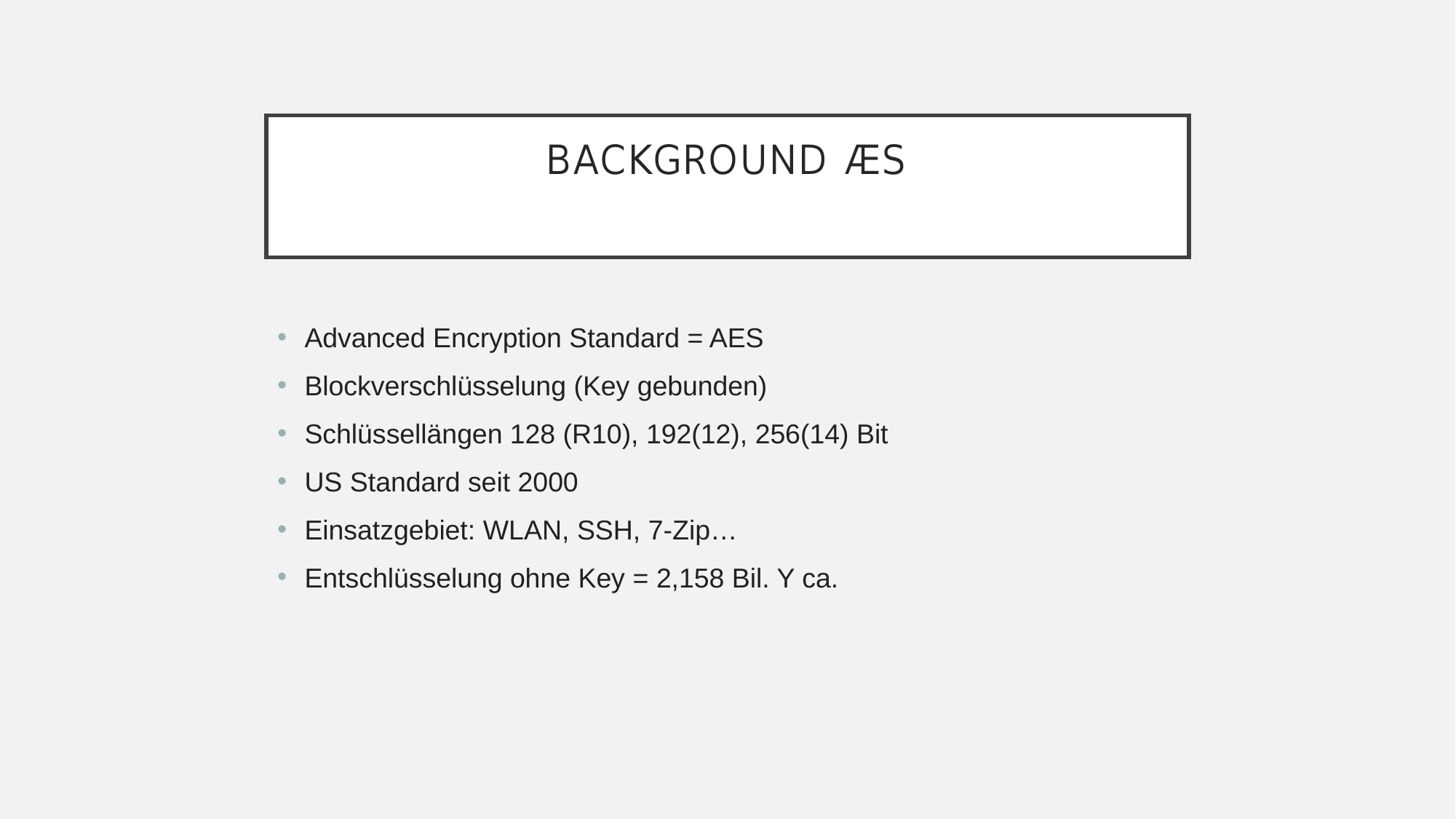

# Background AES
Advanced Encryption Standard = AES
Blockverschlüsselung (Key gebunden)
Schlüssellängen 128 (R10), 192(12), 256(14) Bit
US Standard seit 2000
Einsatzgebiet: WLAN, SSH, 7-Zip…
Entschlüsselung ohne Key = 2,158 Bil. Y ca.